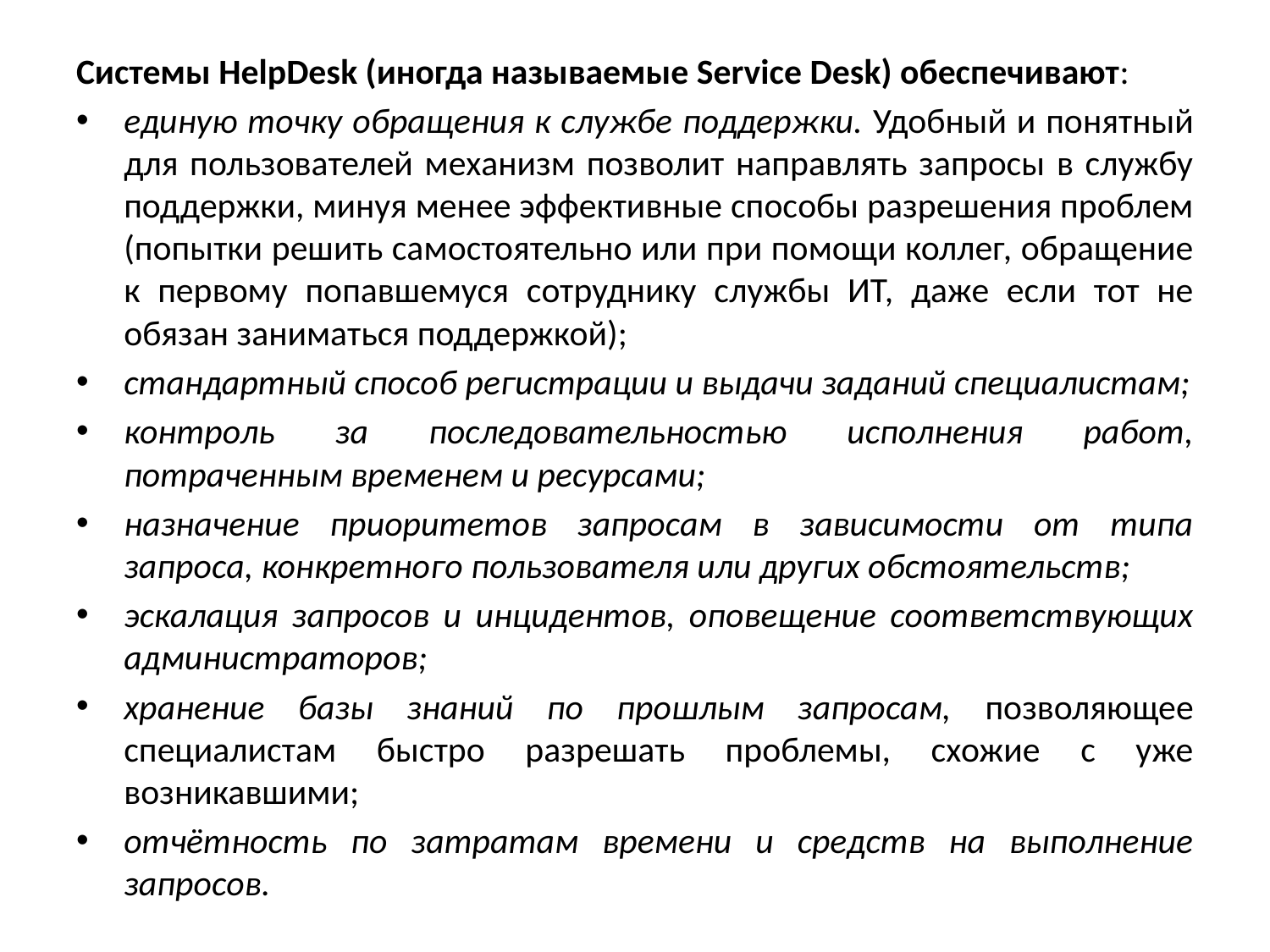

Системы HelpDesk (иногда называемые Service Desk) обеспечивают:
единую точку обращения к службе поддержки. Удобный и понятный для пользователей механизм позволит направлять запросы в службу поддержки, минуя менее эффективные способы разрешения проблем (попытки решить самостоятельно или при помощи коллег, обращение к первому попавшемуся сотруднику службы ИТ, даже если тот не обязан заниматься поддержкой);
стандартный способ регистрации и выдачи заданий специалистам;
контроль за последовательностью исполнения работ, потраченным временем и ресурсами;
назначение приоритетов запросам в зависимости от типа запроса, конкретного пользователя или других обстоятельств;
эскалация запросов и инцидентов, оповещение соответствующих администраторов;
хранение базы знаний по прошлым запросам, позволяющее специалистам быстро разрешать проблемы, схожие с уже возникавшими;
отчётность по затратам времени и средств на выполнение запросов.